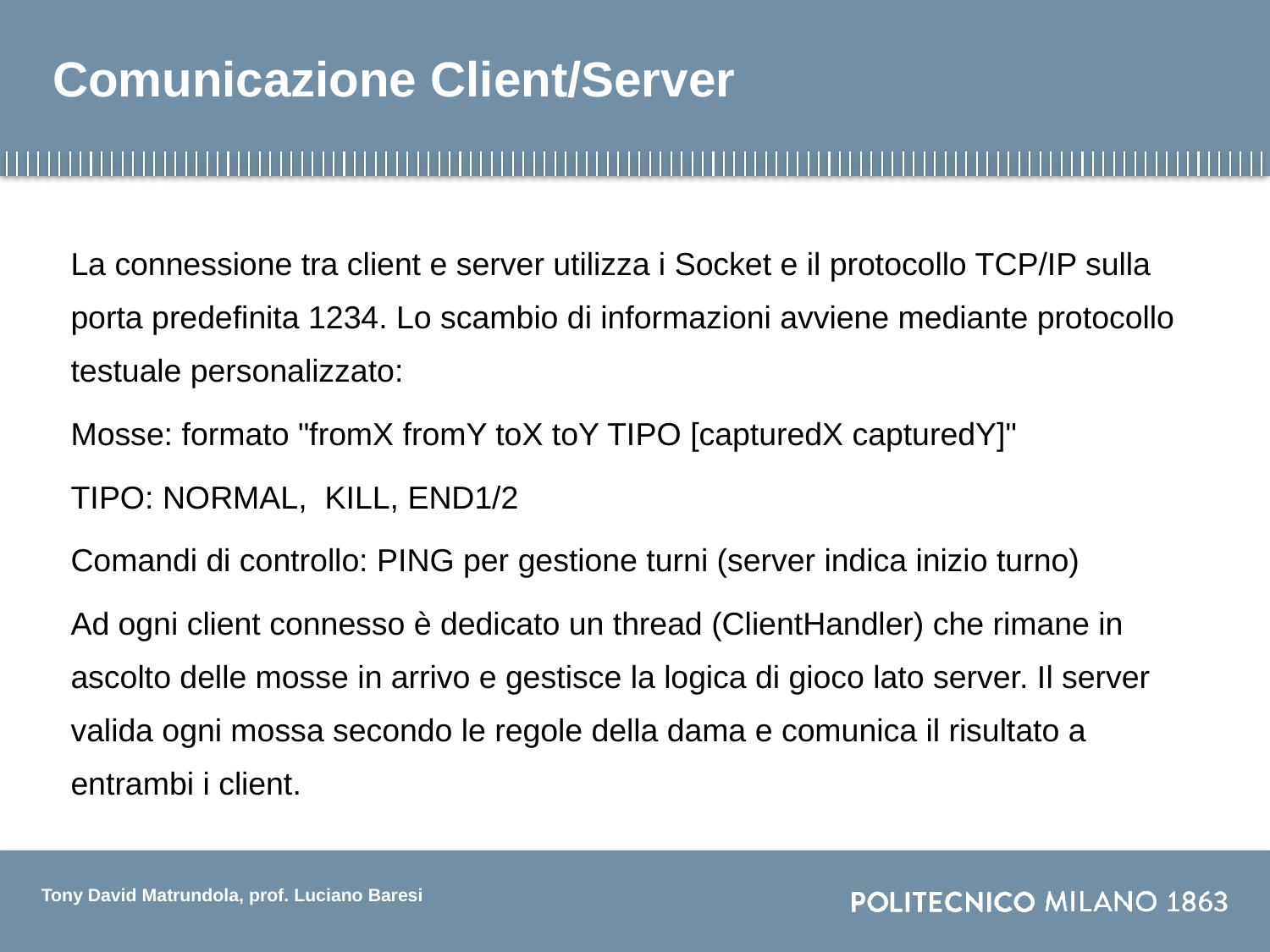

# Comunicazione Client/Server
La connessione tra client e server utilizza i Socket e il protocollo TCP/IP sulla porta predefinita 1234. Lo scambio di informazioni avviene mediante protocollo testuale personalizzato:
Mosse: formato "fromX fromY toX toY TIPO [capturedX capturedY]"
TIPO: NORMAL,  KILL, END1/2
Comandi di controllo: PING per gestione turni (server indica inizio turno)
Ad ogni client connesso è dedicato un thread (ClientHandler) che rimane in ascolto delle mosse in arrivo e gestisce la logica di gioco lato server. Il server valida ogni mossa secondo le regole della dama e comunica il risultato a entrambi i client.
Tony David Matrundola, prof. Luciano Baresi